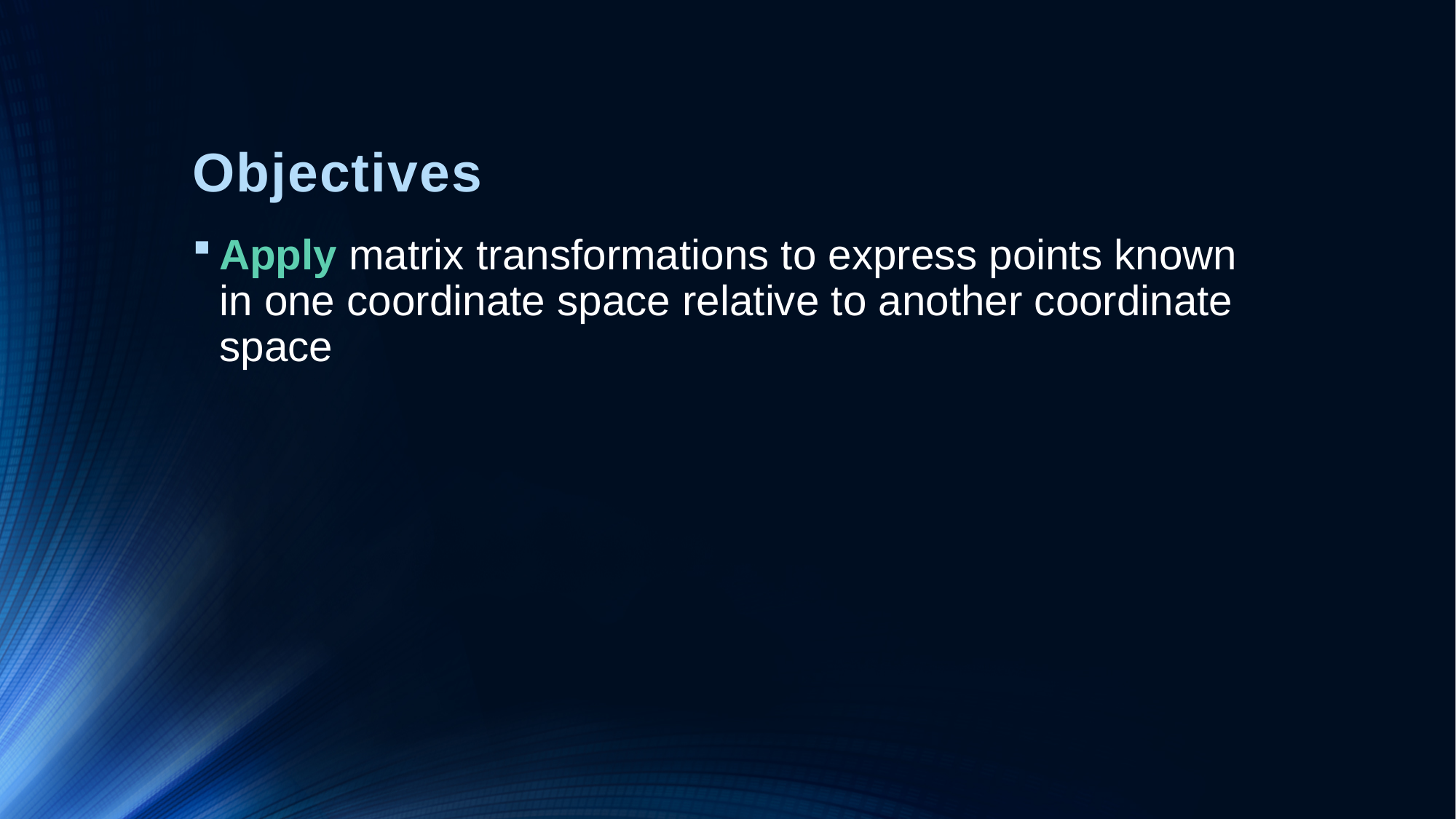

# Objectives
Apply matrix transformations to express points known in one coordinate space relative to another coordinate space